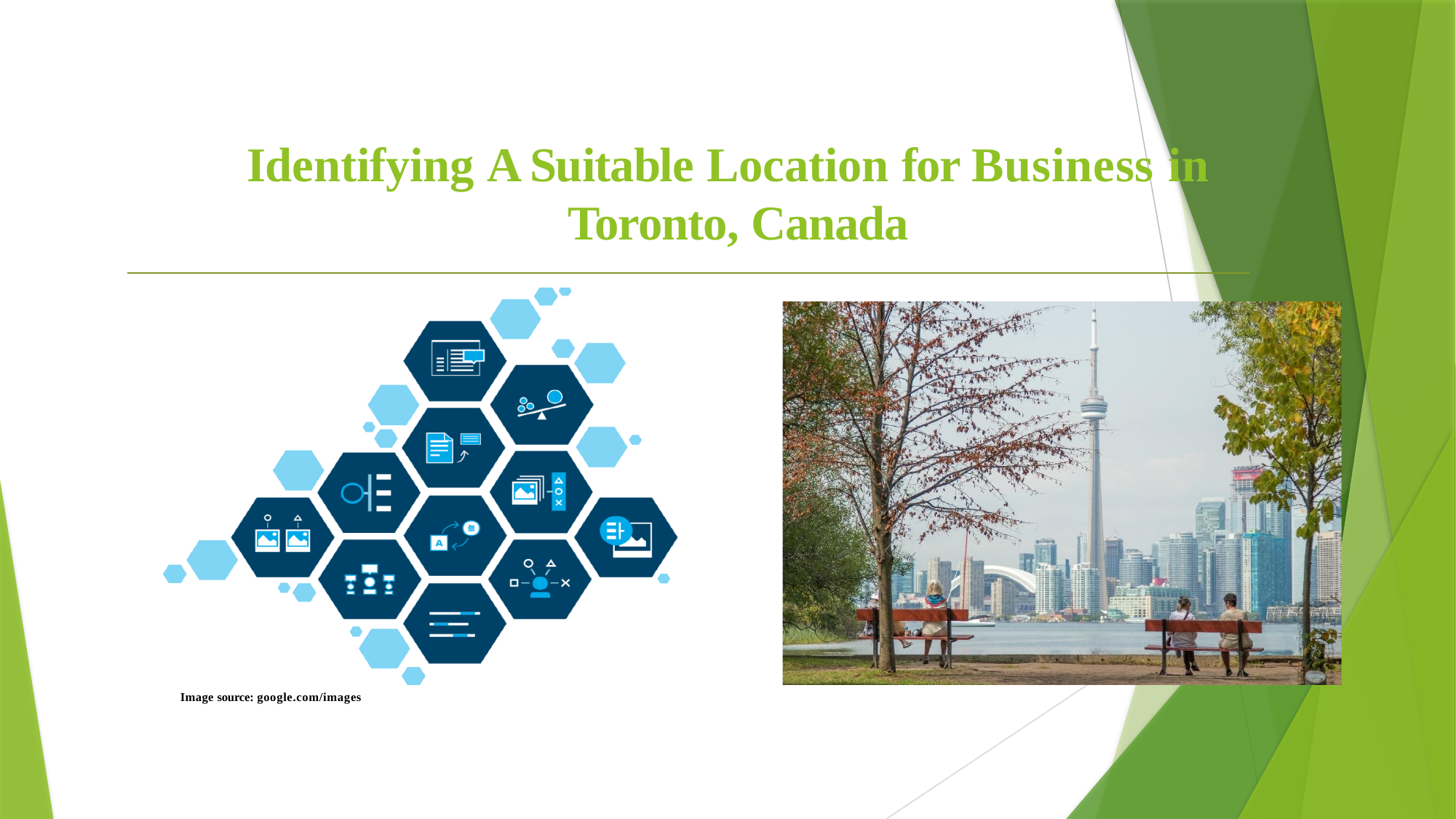

# Identifying A Suitable Location for Business in  Toronto, Canada

Image source: google.com/images